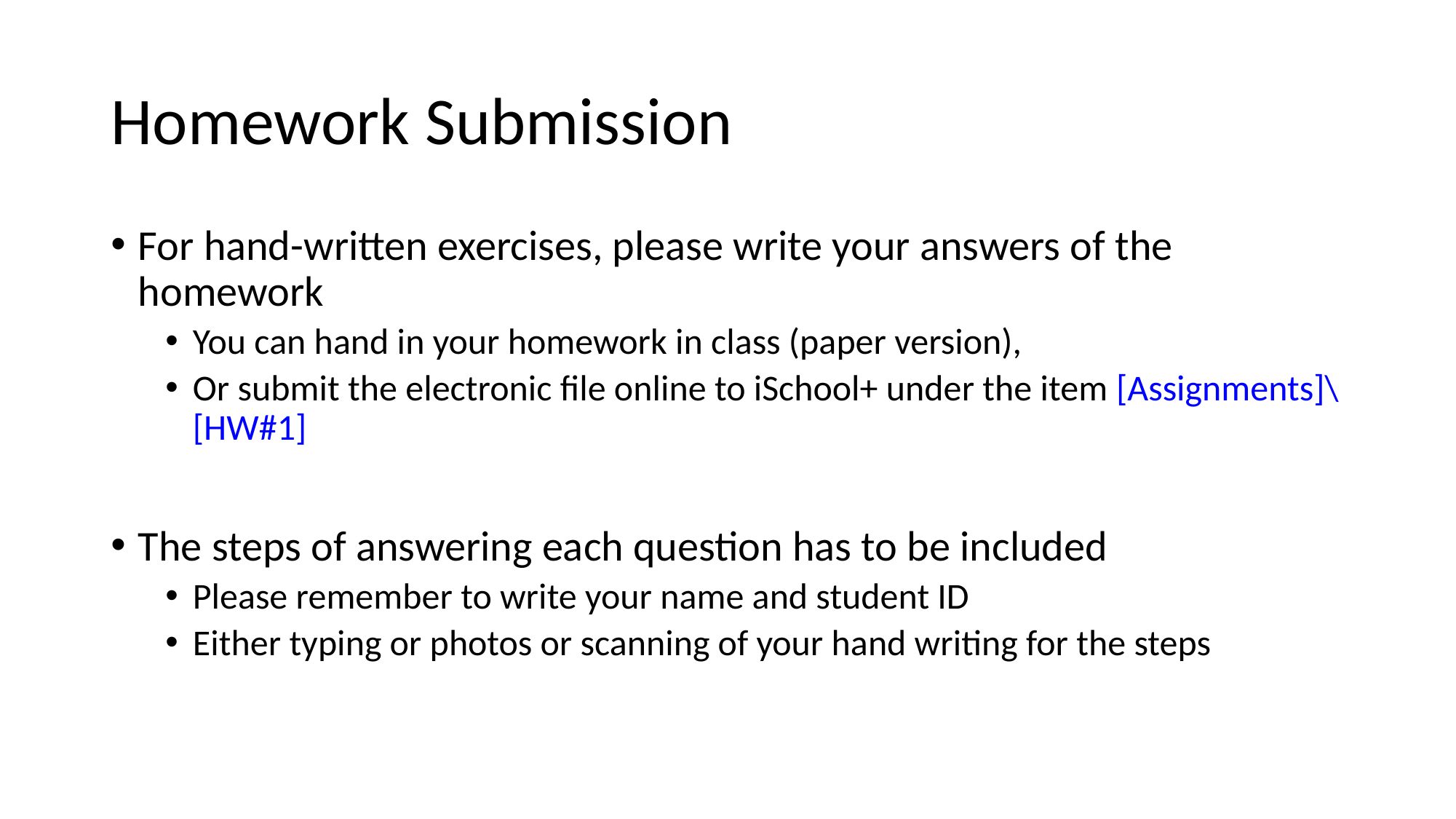

# Homework Submission
For hand-written exercises, please write your answers of the homework
You can hand in your homework in class (paper version),
Or submit the electronic file online to iSchool+ under the item [Assignments]\[HW#1]

The steps of answering each question has to be included
Please remember to write your name and student ID
Either typing or photos or scanning of your hand writing for the steps